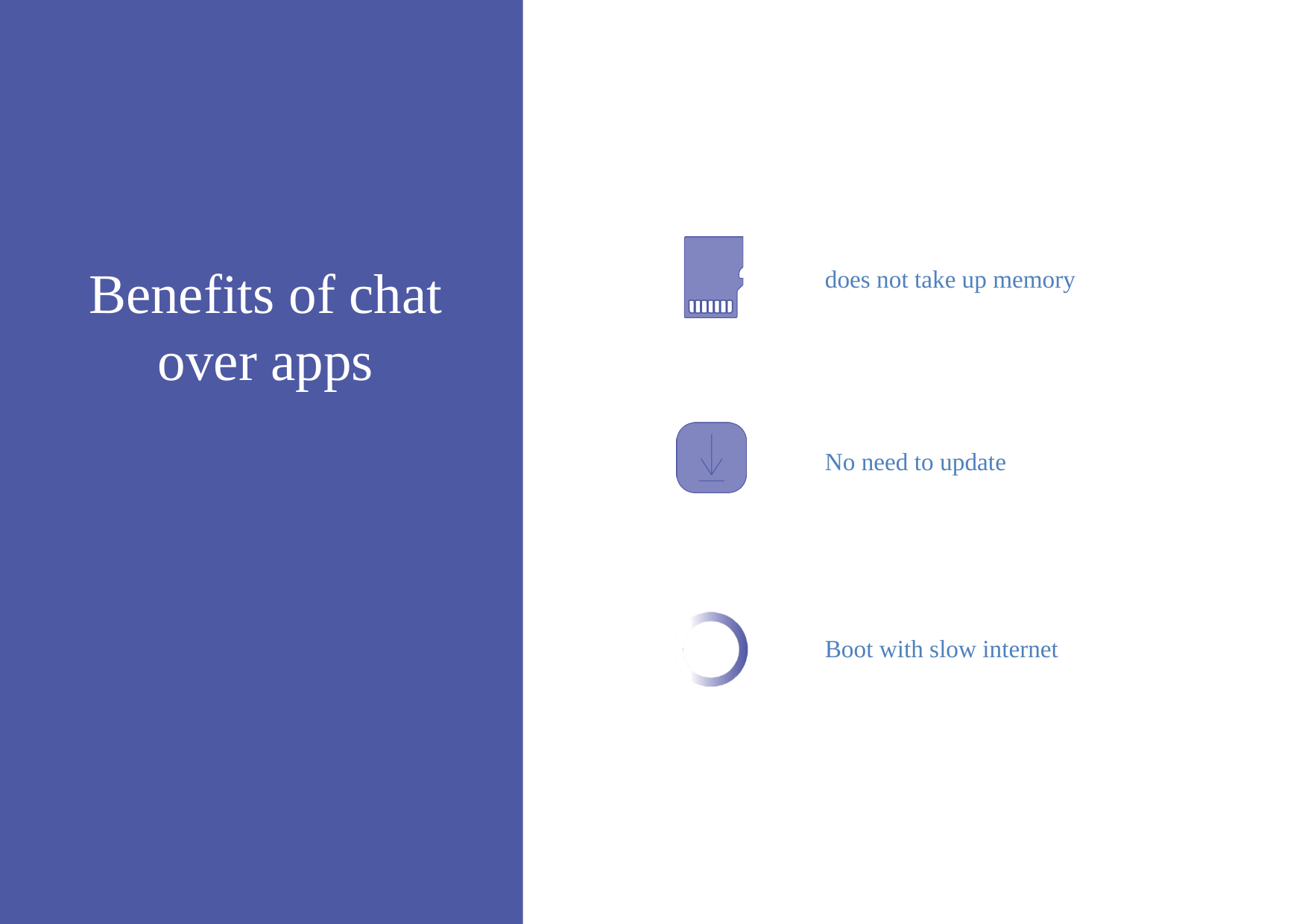

Benefits of chat over apps
does not take up memory

No need to update

Boot with slow internet